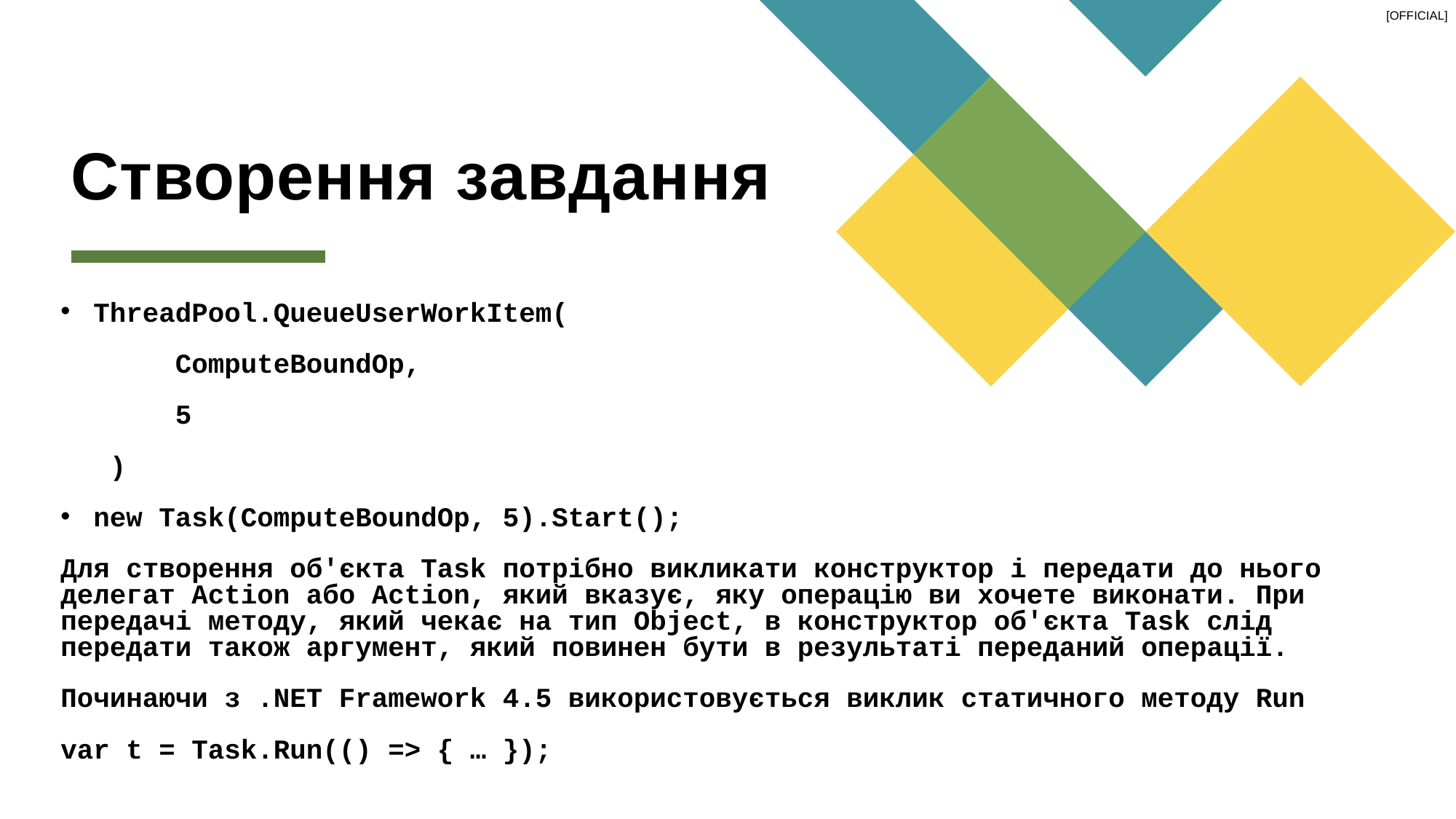

# Створення завдання
ThreadPool.QueueUserWorkItem(
       ComputeBoundOp,
       5
   )
new Task(ComputeBoundOp, 5).Start();
Для створення об'єкта Task потрібно викликати конструктор і передати до нього делегат Action або Action, який вказує, яку операцію ви хочете виконати. При передачі методу, який чекає на тип Object, в конструктор об'єкта Task слід передати також аргумент, який повинен бути в результаті переданий операції.
Починаючи з .NET Framework 4.5 використовується виклик статичного методу Run
var t = Task.Run(() => { … });